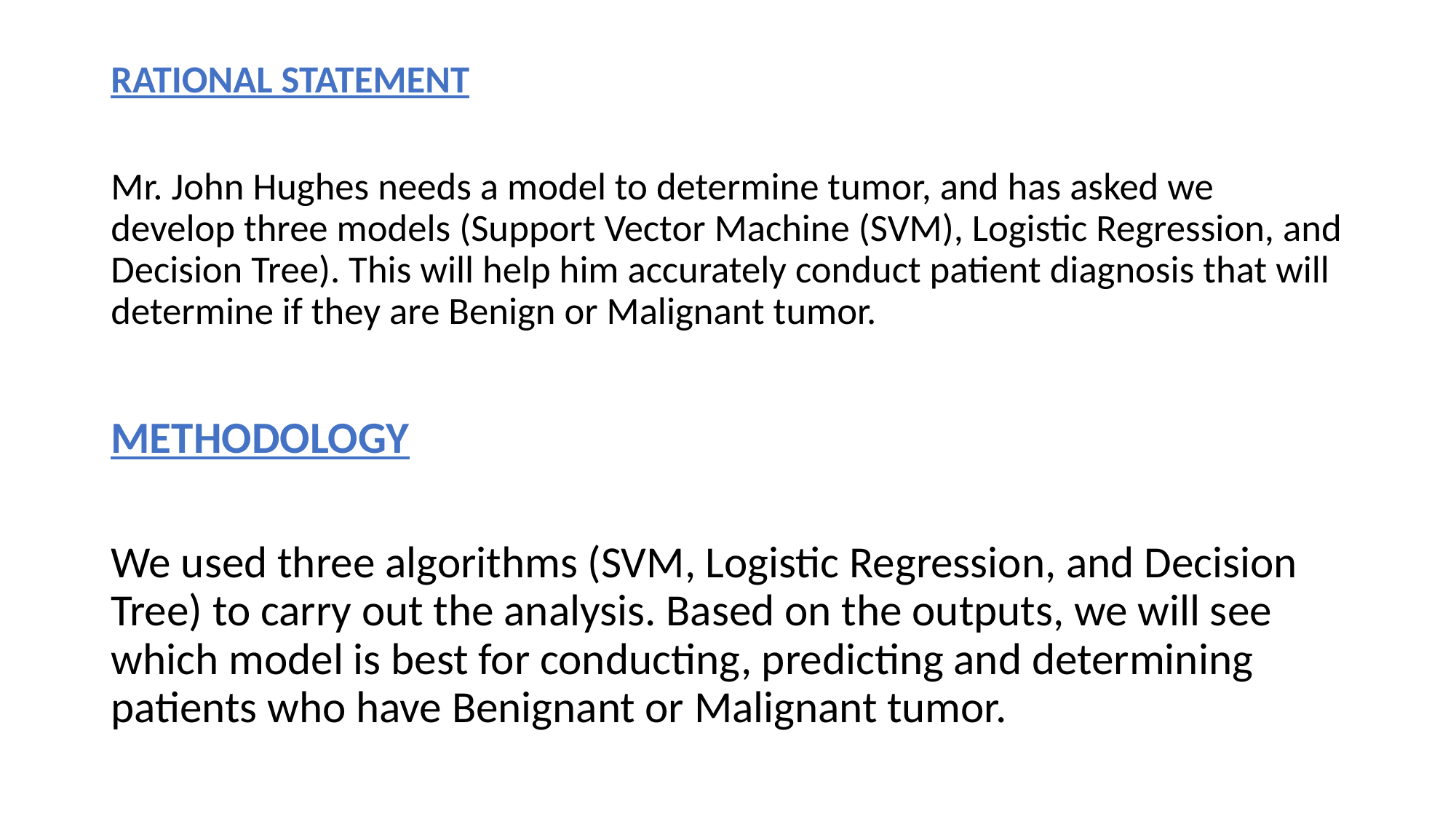

RATIONAL STATEMENT

Mr. John Hughes needs a model to determine tumor, and has asked we develop three models (Support Vector Machine (SVM), Logistic Regression, and Decision Tree). This will help him accurately conduct patient diagnosis that will determine if they are Benign or Malignant tumor.

METHODOLOGY

We used three algorithms (SVM, Logistic Regression, and Decision Tree) to carry out the analysis. Based on the outputs, we will see which model is best for conducting, predicting and determining patients who have Benignant or Malignant tumor.